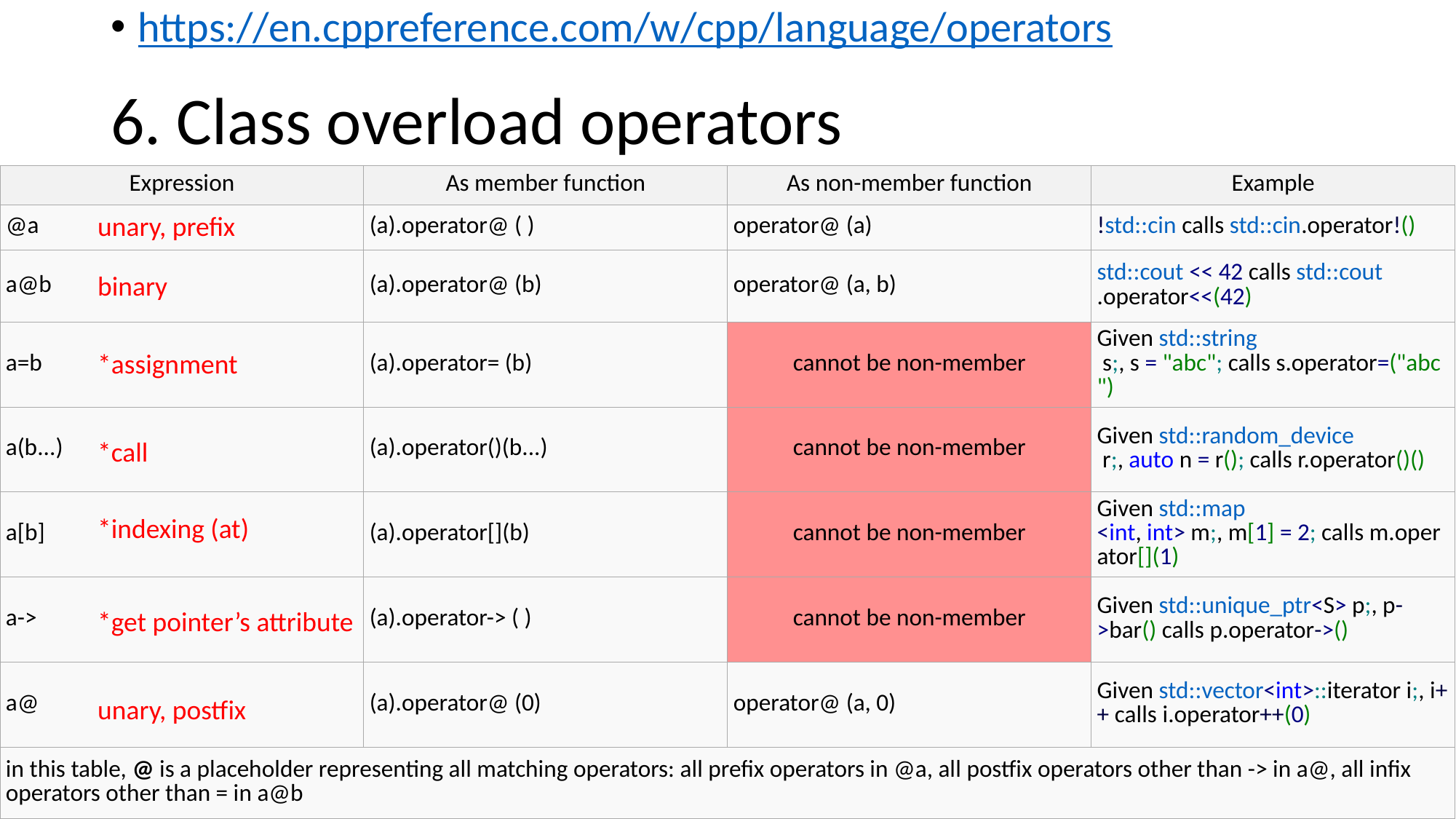

https://en.cppreference.com/w/cpp/language/operators

# 6. Class overload operators
| Expression | As member function | As non-member function | Example |
| --- | --- | --- | --- |
| @a | (a).operator@ ( ) | operator@ (a) | !std::cin calls std::cin.operator!() |
| a@b | (a).operator@ (b) | operator@ (a, b) | std::cout << 42 calls std::cout.operator<<(42) |
| a=b | (a).operator= (b) | cannot be non-member | Given std::string s;, s = "abc"; calls s.operator=("abc") |
| a(b...) | (a).operator()(b...) | cannot be non-member | Given std::random\_device r;, auto n = r(); calls r.operator()() |
| a[b] | (a).operator[](b) | cannot be non-member | Given std::map<int, int> m;, m[1] = 2; calls m.operator[](1) |
| a-> | (a).operator-> ( ) | cannot be non-member | Given std::unique\_ptr<S> p;, p->bar() calls p.operator->() |
| a@ | (a).operator@ (0) | operator@ (a, 0) | Given std::vector<int>::iterator i;, i++ calls i.operator++(0) |
| in this table, @ is a placeholder representing all matching operators: all prefix operators in @a, all postfix operators other than -> in a@, all infix operators other than = in a@b |  |  |  |
unary, prefix
binary
*assignment
*call
*indexing (at)
*get pointer’s attribute
unary, postfix